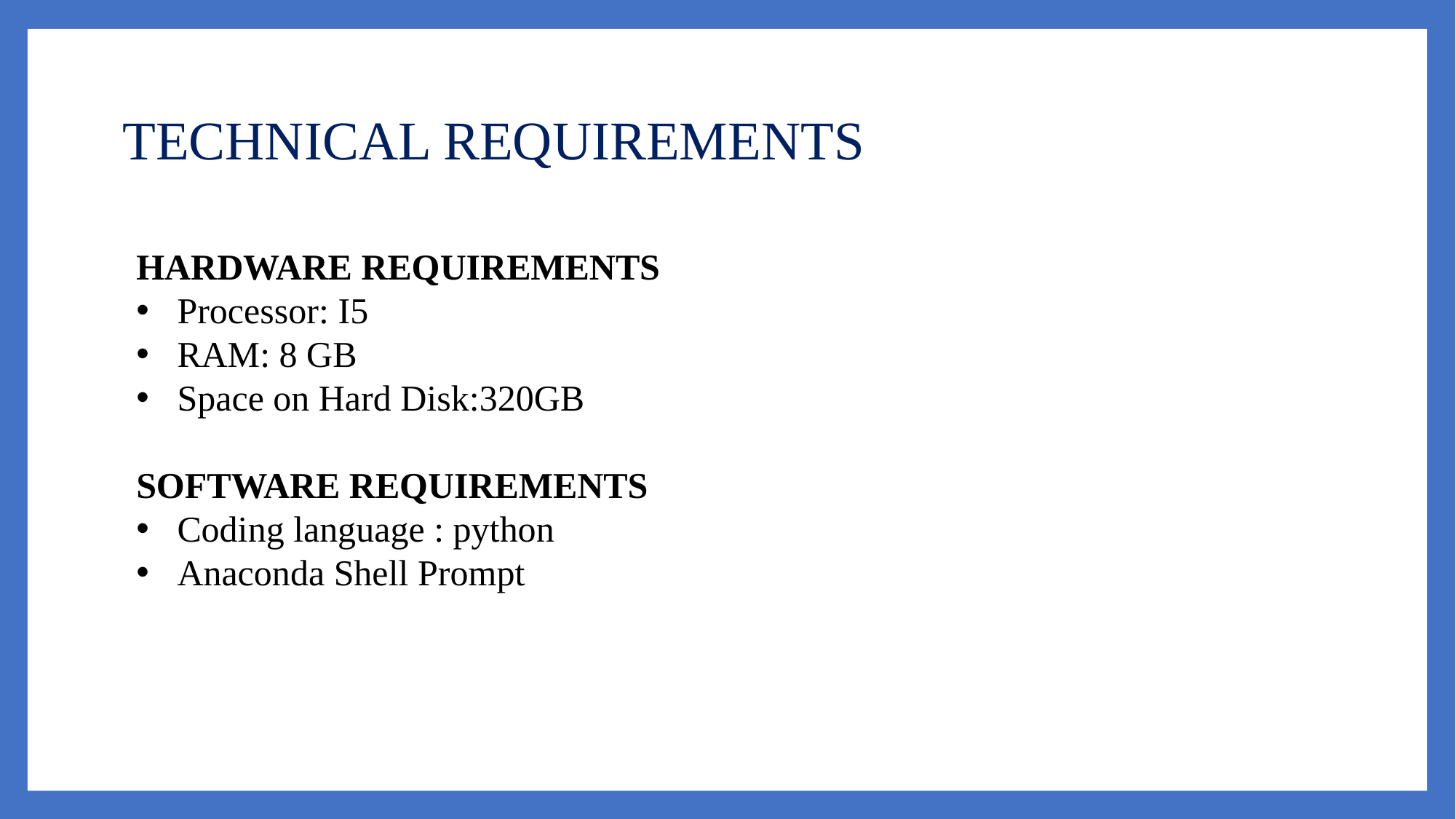

# TECHNICAL REQUIREMENTS

HARDWARE REQUIREMENTS
Processor: I5
RAM: 8 GB
Space on Hard Disk:320GB

SOFTWARE REQUIREMENTS
Coding language : python
Anaconda Shell Prompt